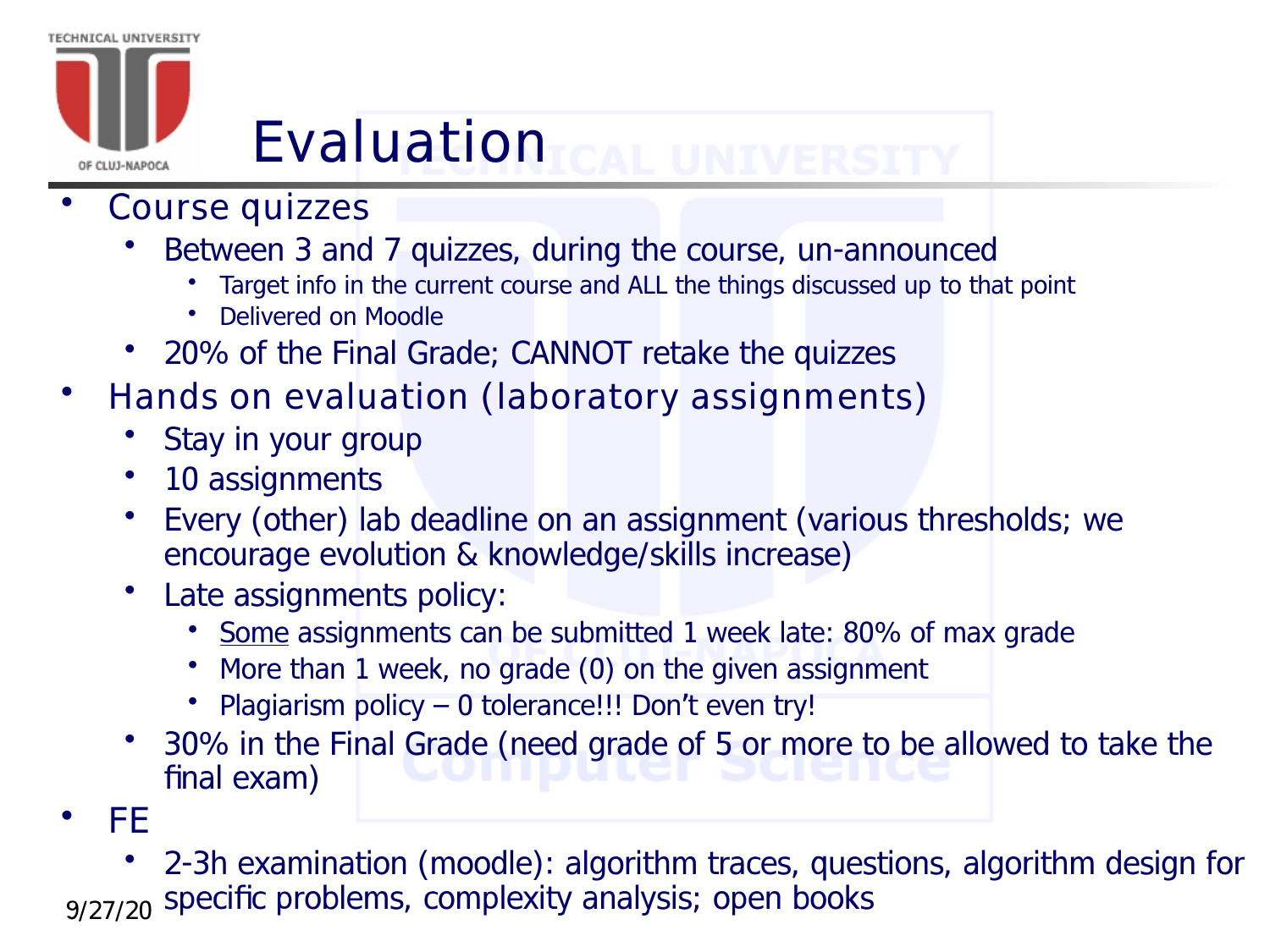

# Evaluation
Course quizzes
Between 3 and 7 quizzes, during the course, un-announced
Target info in the current course and ALL the things discussed up to that point
Delivered on Moodle
20% of the Final Grade; CANNOT retake the quizzes
Hands on evaluation (laboratory assignments)
Stay in your group
10 assignments
Every (other) lab deadline on an assignment (various thresholds; we encourage evolution & knowledge/skills increase)
Late assignments policy:
Some assignments can be submitted 1 week late: 80% of max grade
More than 1 week, no grade (0) on the given assignment
Plagiarism policy – 0 tolerance!!! Don’t even try!
30% in the Final Grade (need grade of 5 or more to be allowed to take the final exam)
FE
2-3h examination (moodle): algorithm traces, questions, algorithm design for specific problems, complexity analysis; open books
9/27/20